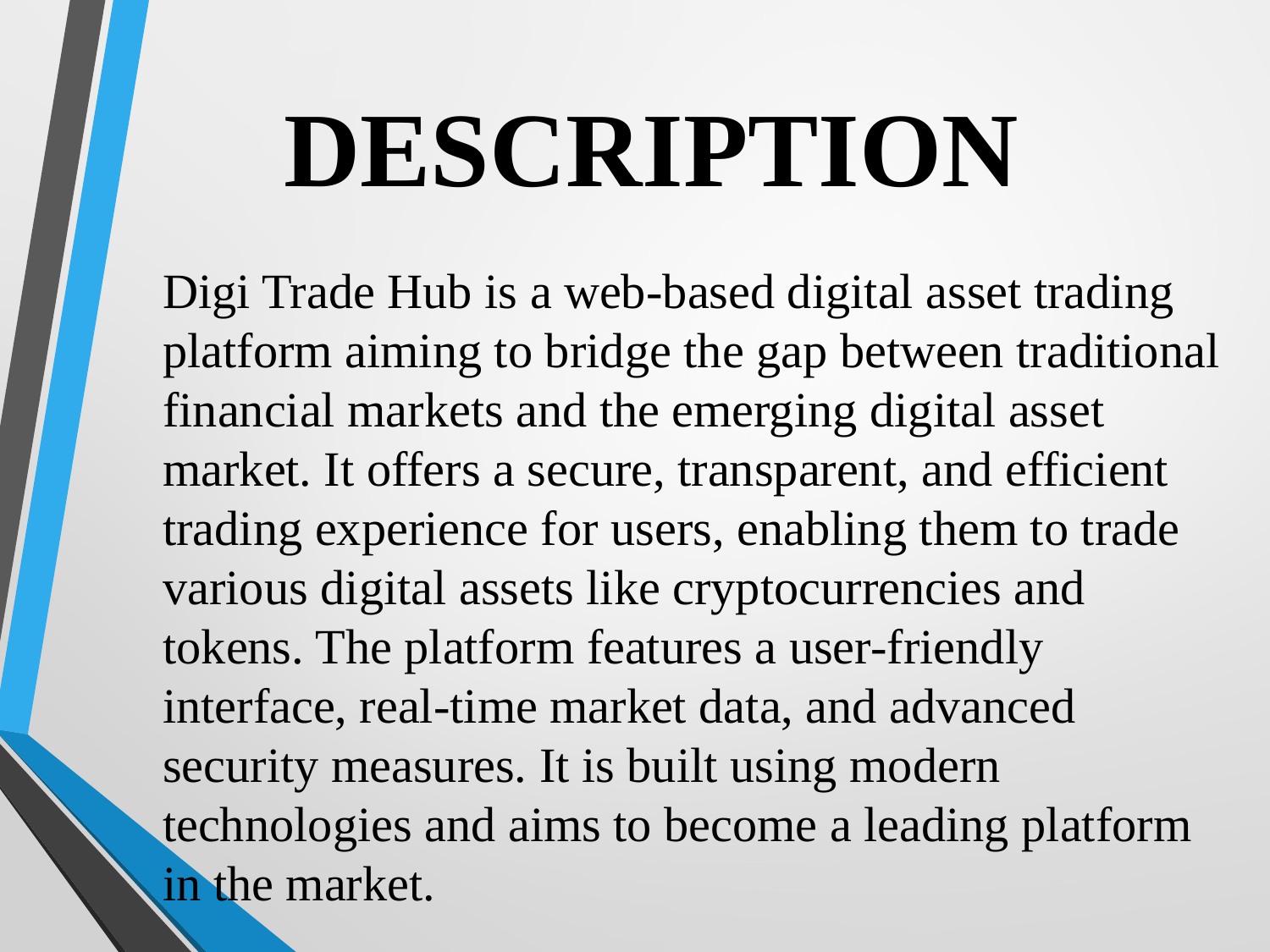

# DESCRIPTION

Digi Trade Hub is a web-based digital asset trading platform aiming to bridge the gap between traditional financial markets and the emerging digital asset market. It offers a secure, transparent, and efficient trading experience for users, enabling them to trade various digital assets like cryptocurrencies and tokens. The platform features a user-friendly interface, real-time market data, and advanced security measures. It is built using modern technologies and aims to become a leading platform in the market.